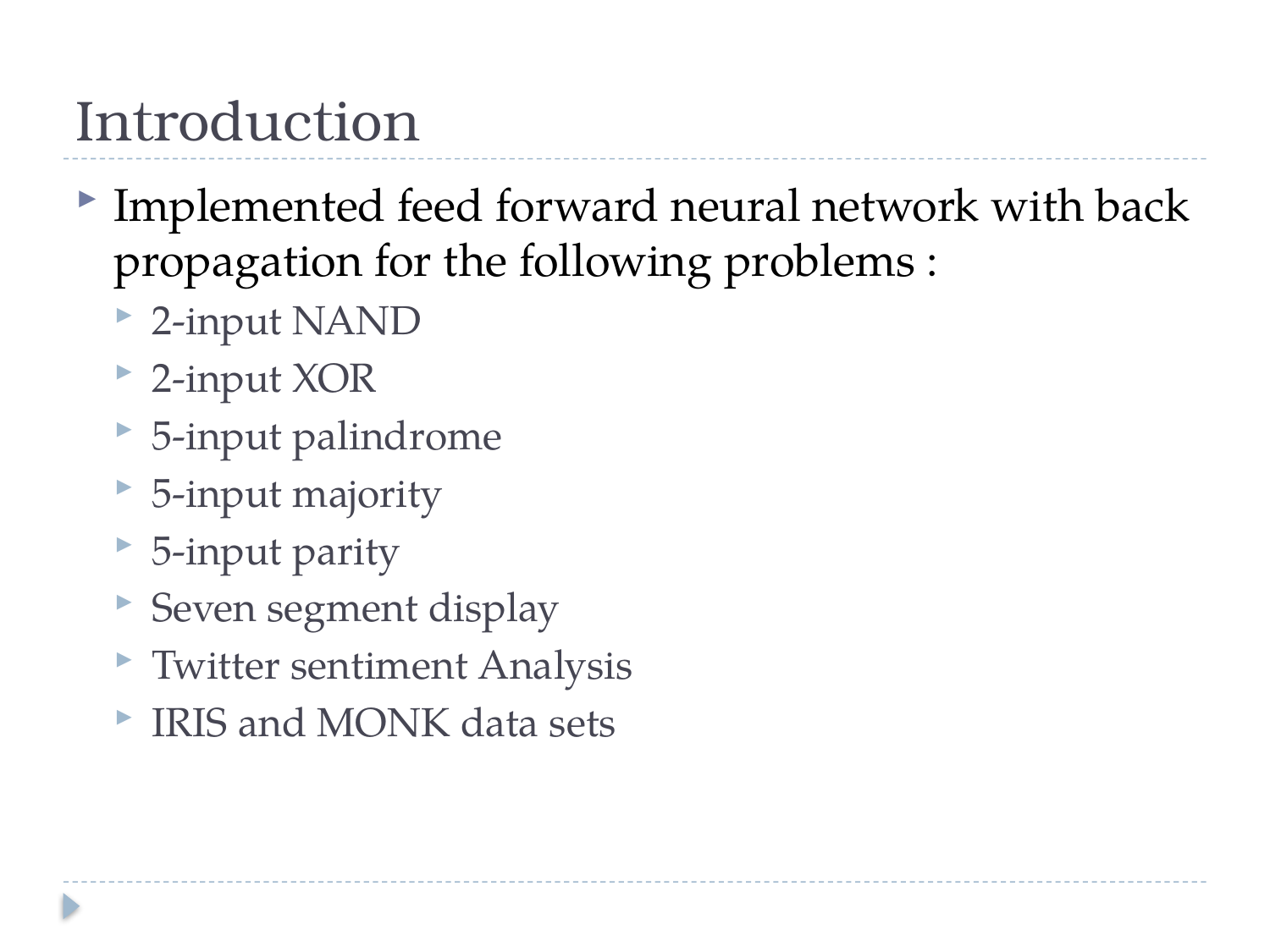

# Introduction
Implemented feed forward neural network with back propagation for the following problems :
2-input NAND
2-input XOR
5-input palindrome
5-input majority
5-input parity
Seven segment display
Twitter sentiment Analysis
IRIS and MONK data sets